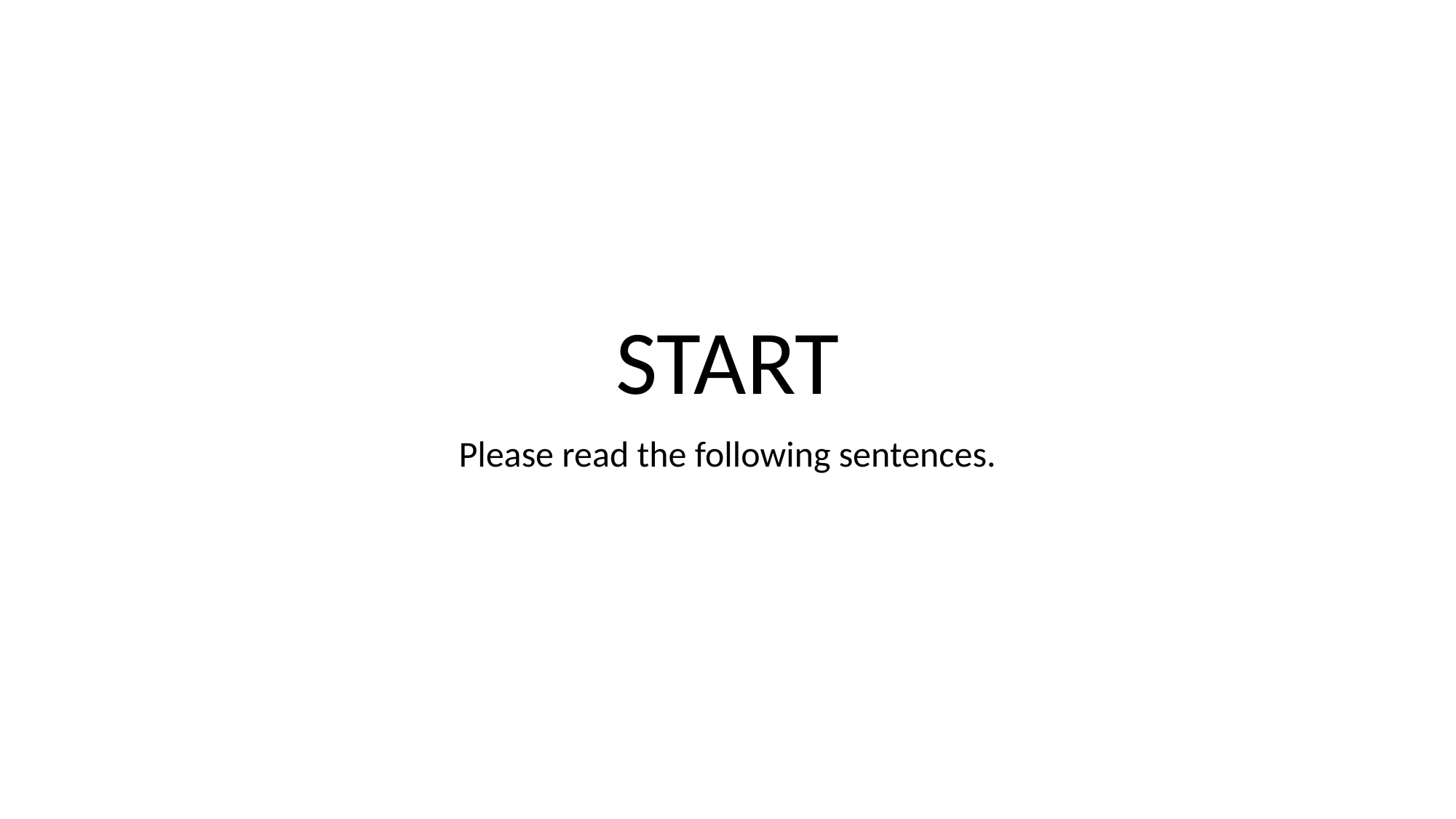

# START
Please read the following sentences.